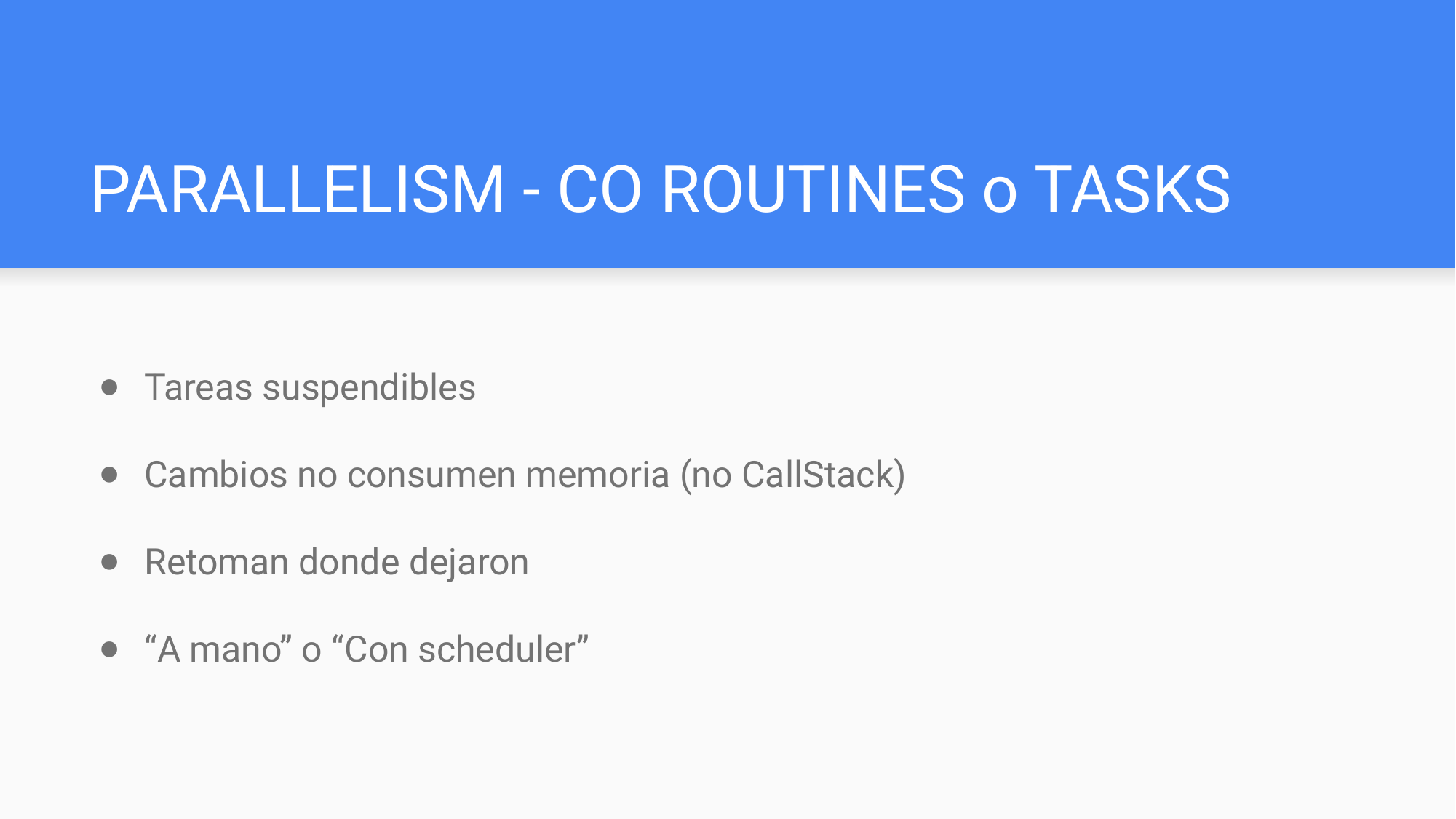

# PARALLELISM - CO ROUTINES o TASKS
Tareas suspendibles
Cambios no consumen memoria (no CallStack)
Retoman donde dejaron
“A mano” o “Con scheduler”